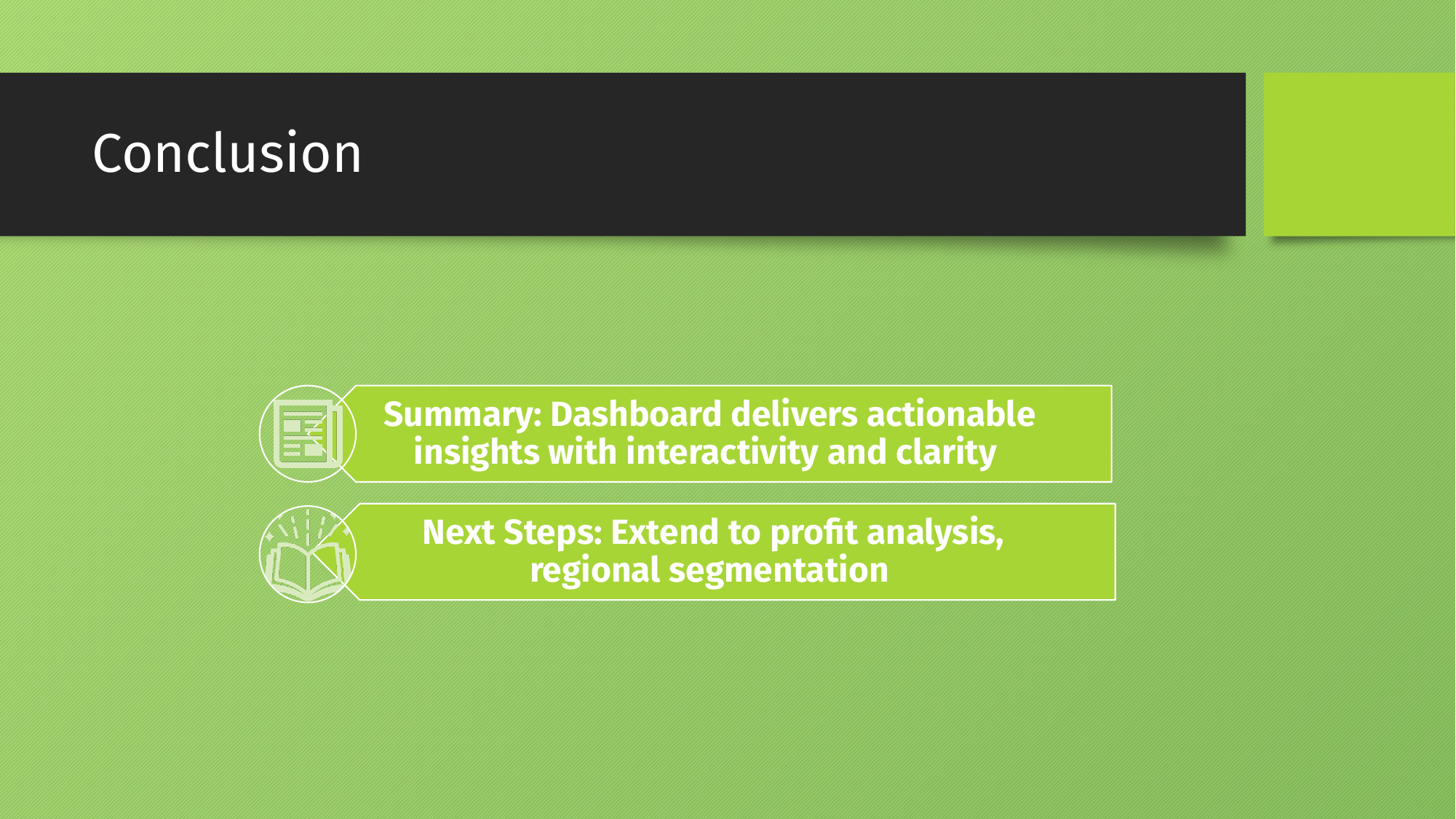

# Conclusion
Summary: Dashboard delivers actionable insights with interactivity and clarity
Next Steps: Extend to profit analysis, regional segmentation